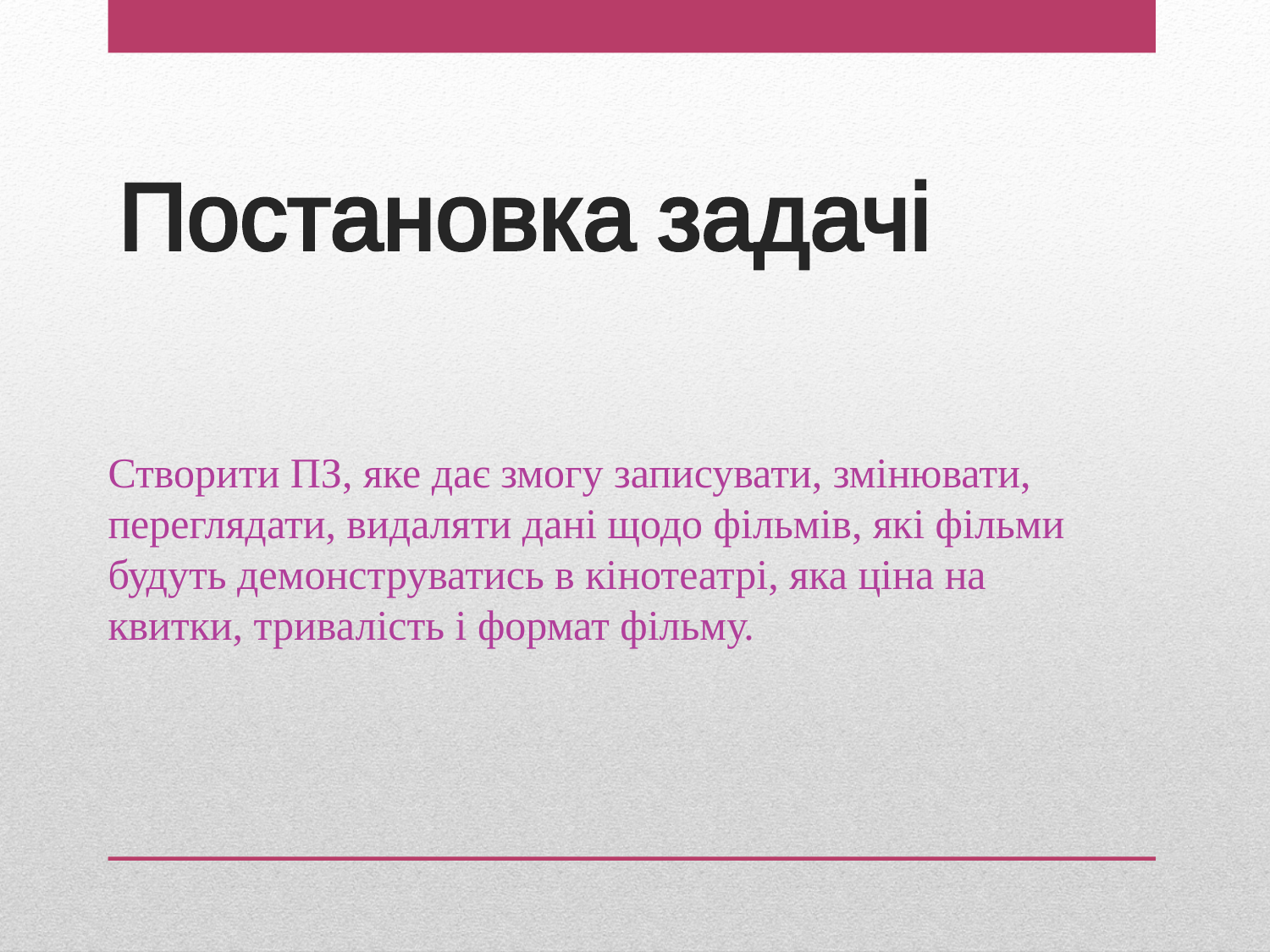

# Постановка задачі
Створити ПЗ, яке дає змогу записувати, змінювати, переглядати, видаляти дані щодо фільмів, які фільми будуть демонструватись в кінотеатрі, яка ціна на квитки, тривалість і формат фільму.